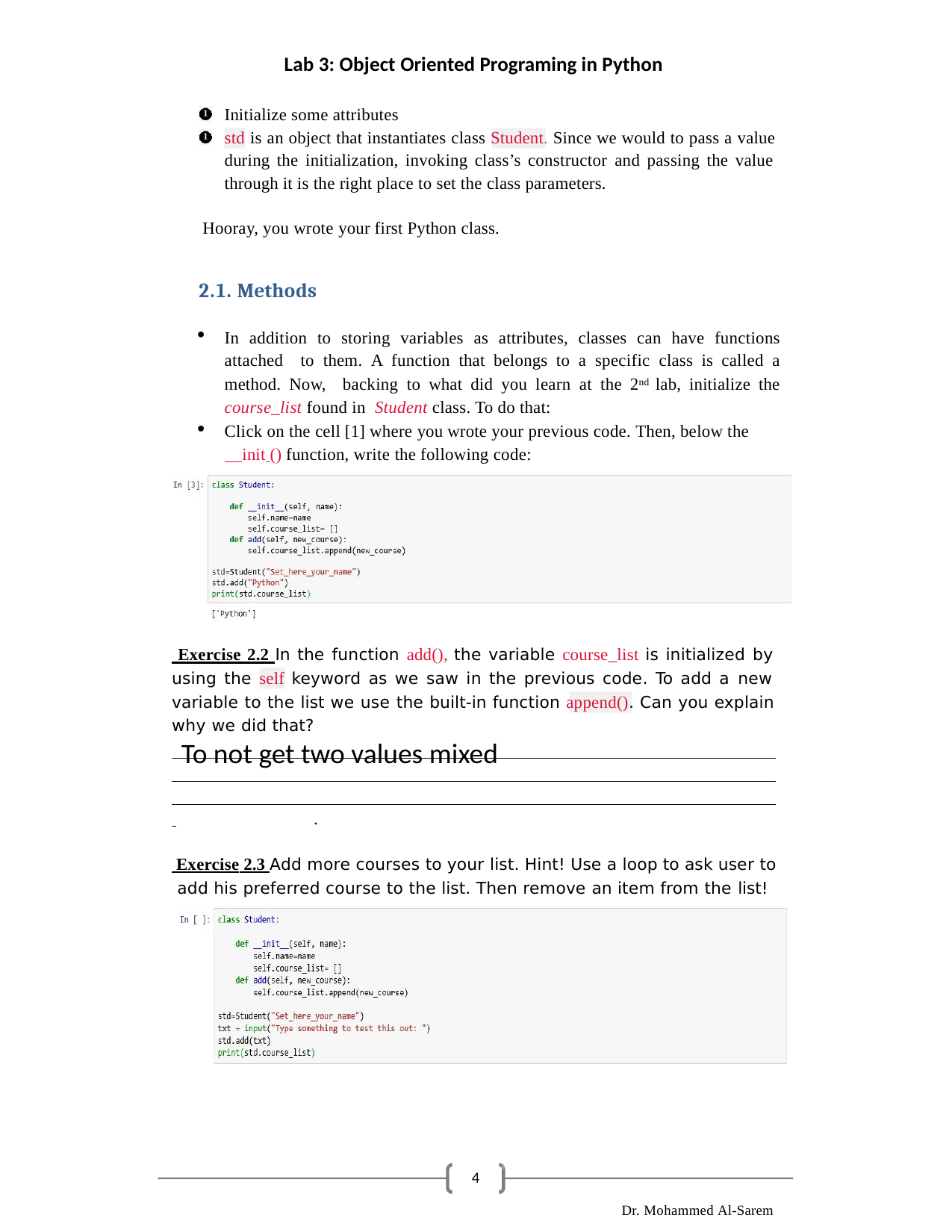

Lab 3: Object Oriented Programing in Python

Initialize some attributes
std is an object that instantiates class Student. Since we would to pass a value  during the initialization, invoking class’s constructor and passing the value  through it is the right place to set the class parameters.

Hooray, you wrote your first Python class.

2.1. Methods

In addition to storing variables as attributes, classes can have functions attached  to them. A function that belongs to a specific class is called a method. Now,  backing to what did you learn at the 2nd lab, initialize the course_list found in  Student class. To do that:
Click on the cell [1] where you wrote your previous code. Then, below the
    init () function, write the following code:

 Exercise 2.2 In the function add(), the variable course_list is initialized by  using the self keyword as we saw in the previous code. To add a new  variable to the list we use the built-in function append(). Can you explain  why we did that?

To not get two values mixed

 	.

 Exercise 2.3 Add more courses to your list. Hint! Use a loop to ask user to  add his preferred course to the list. Then remove an item from the list!

4
Dr. Mohammed Al-Sarem